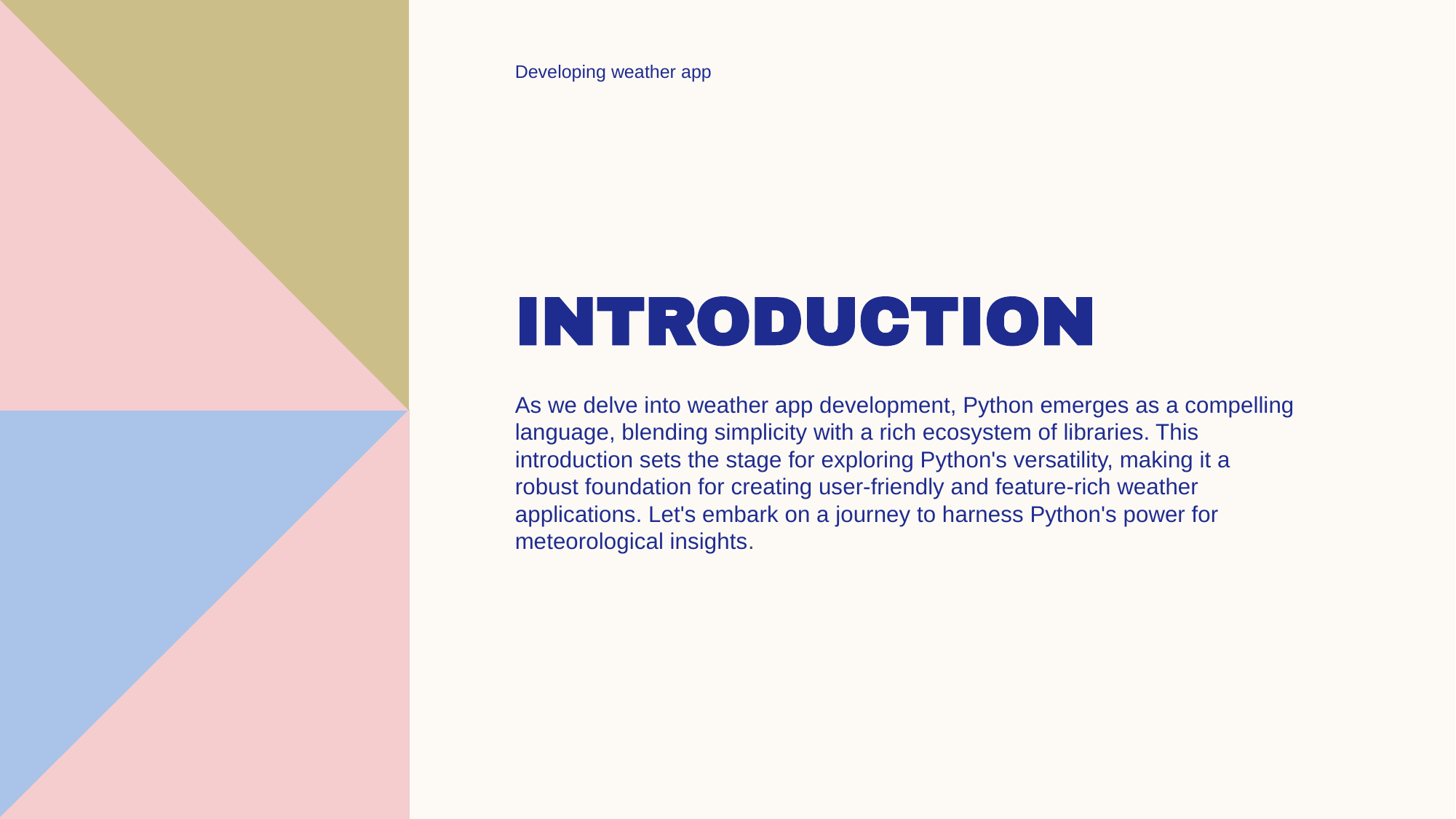

Developing weather app
# Introduction
As we delve into weather app development, Python emerges as a compelling language, blending simplicity with a rich ecosystem of libraries. This introduction sets the stage for exploring Python's versatility, making it a robust foundation for creating user-friendly and feature-rich weather applications. Let's embark on a journey to harness Python's power for meteorological insights.